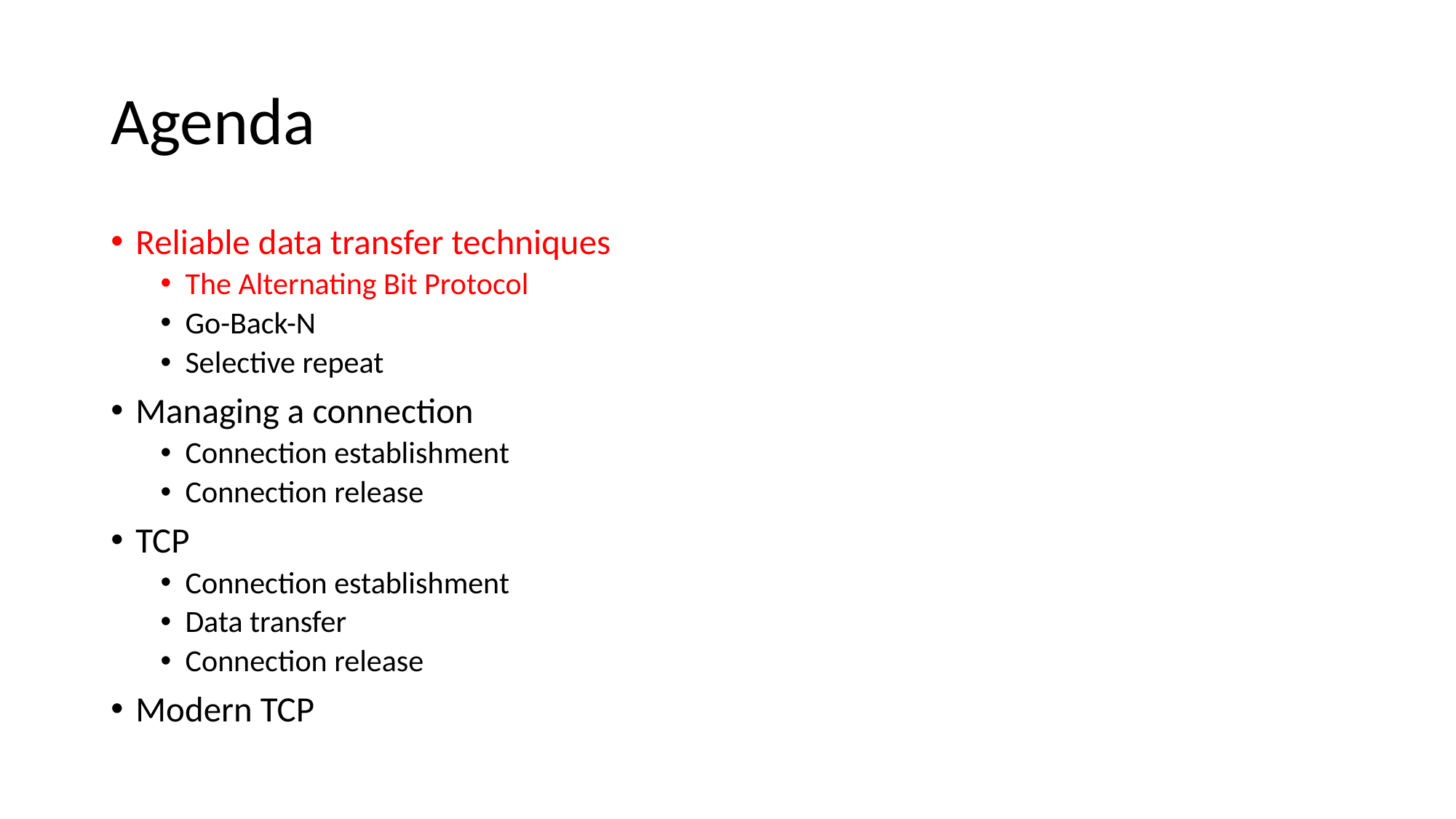

# Agenda
Reliable data transfer techniques
The Alternating Bit Protocol
Go-Back-N
Selective repeat
Managing a connection
Connection establishment
Connection release
TCP
Connection establishment
Data transfer
Connection release
Modern TCP